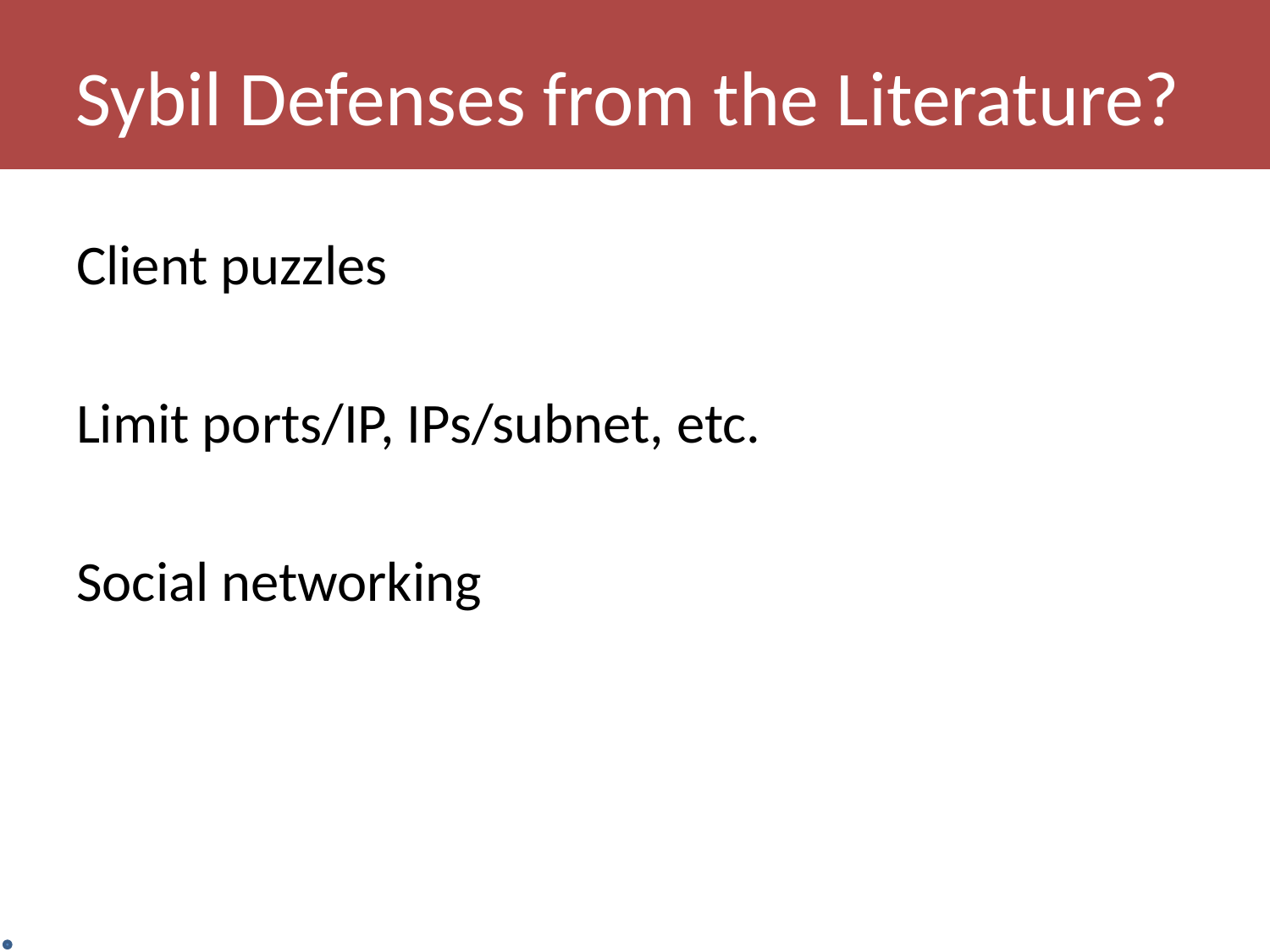

# Sybil Defenses from the Literature?
Client puzzles

Limit ports/IP, IPs/subnet, etc.

Social networking